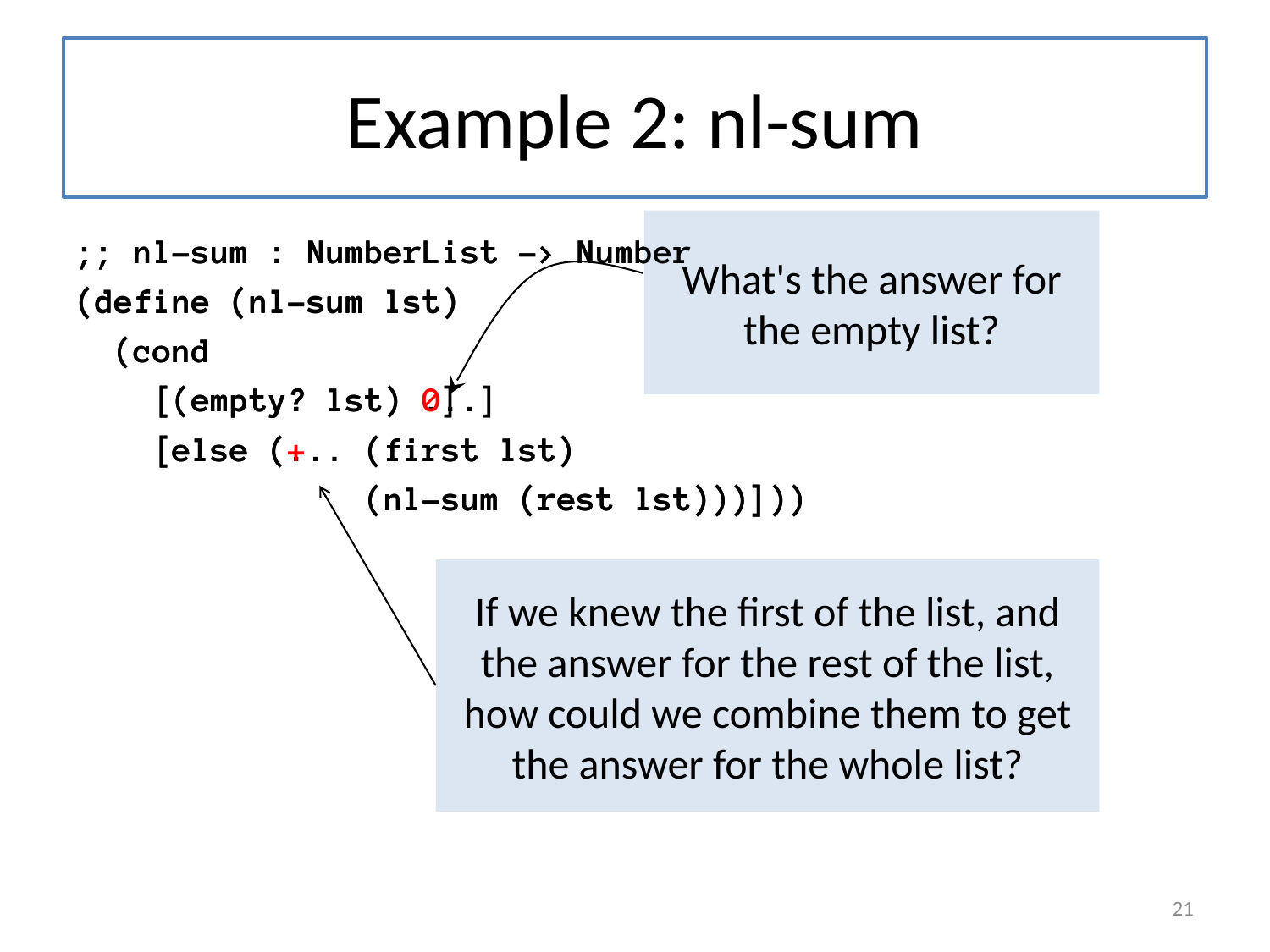

# Example 2: nl-sum
What's the answer for the empty list?

;; nl-sum : NumberList -> Number
(define (nl-sum lst)
  (cond
    [(empty? lst) ...]
    [else (... (first lst)
               (nl-sum (rest lst)))]))

;; nl-sum : NumberList -> Number
(define (nl-sum lst)
  (cond
    [(empty? lst) 0]
    [else (+   (first lst)
               (nl-sum (rest lst)))]))

If we knew the first of the list, and the answer for the rest of the list, how could we combine them to get the answer for the whole list?
21